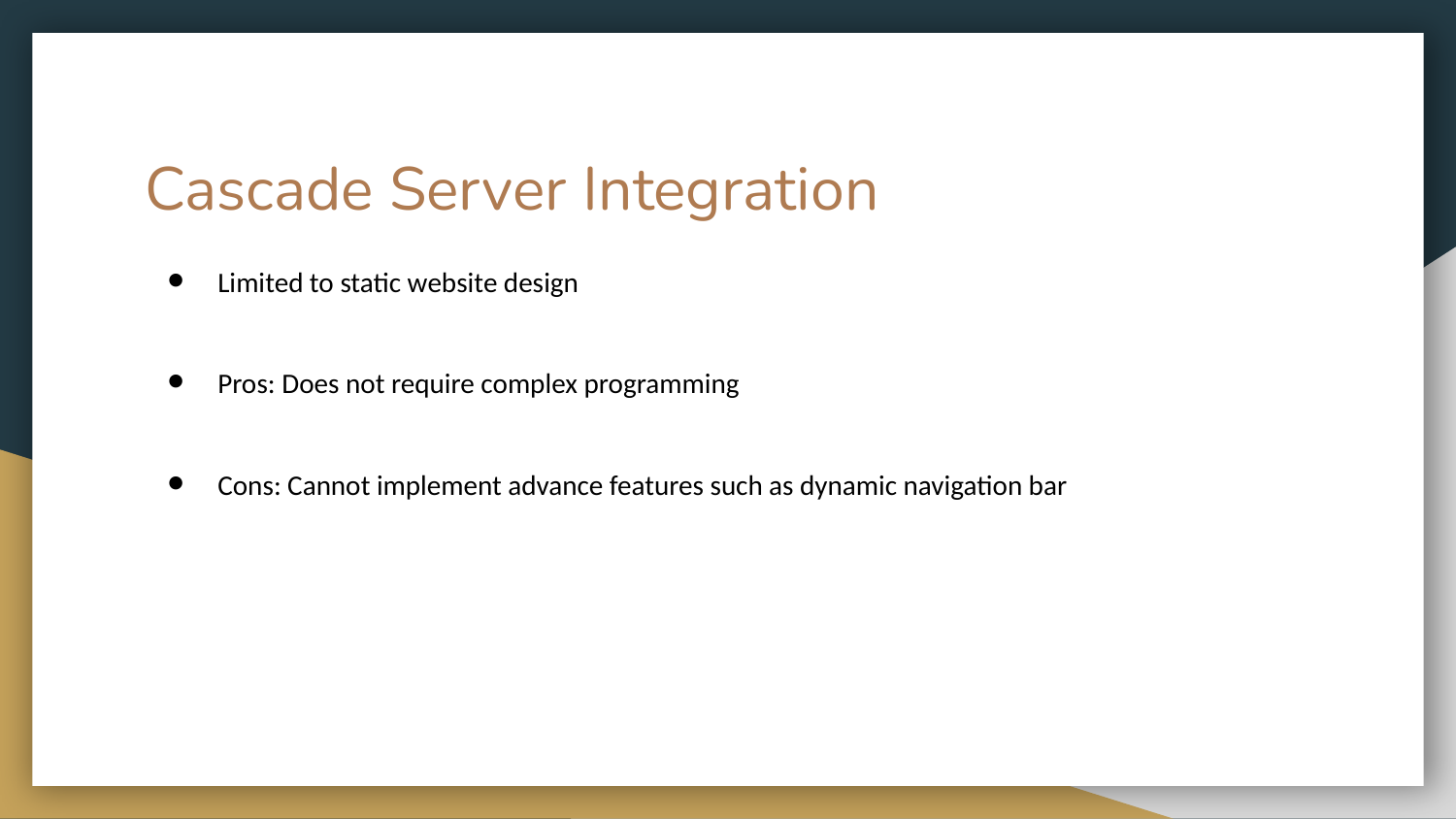

# Cascade Server Integration
Limited to static website design

Pros: Does not require complex programming

Cons: Cannot implement advance features such as dynamic navigation bar